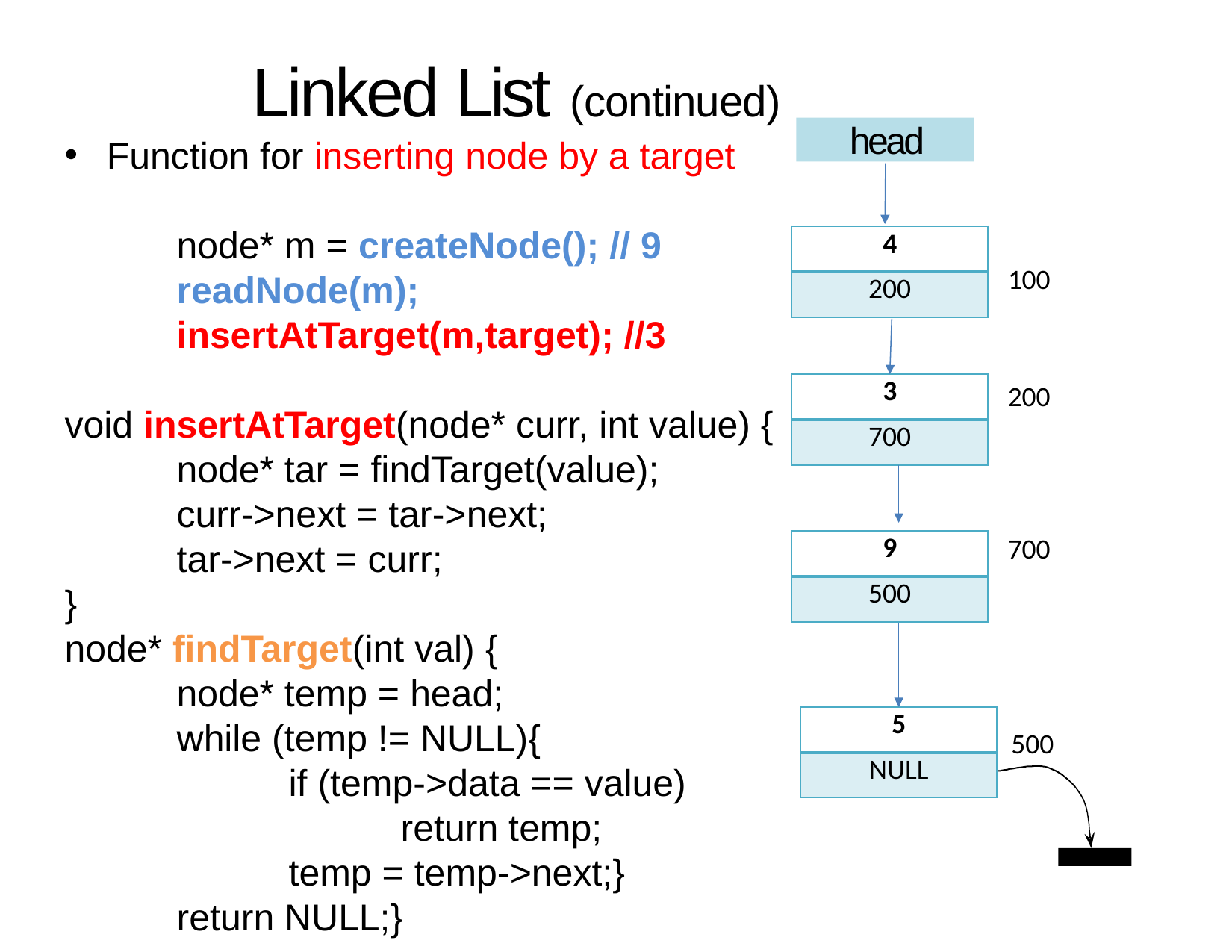

# Linked List (continued)
head
Function for inserting node by a target

	node* m = createNode(); // 9
	readNode(m);
	insertAtTarget(m,target); //3

void insertAtTarget(node* curr, int value) {
	node* tar = findTarget(value);
	curr->next = tar->next;
	tar->next = curr;
}
node* findTarget(int val) {
	node* temp = head;
	while (temp != NULL){
		if (temp->data == value)
			return temp;
		temp = temp->next;}
	return NULL;}

| 4 |
| --- |
| 200 |
100
200
| 3 |
| --- |
| 700 |
700
| 9 |
| --- |
| 500 |
| 5 |
| --- |
| NULL |
500